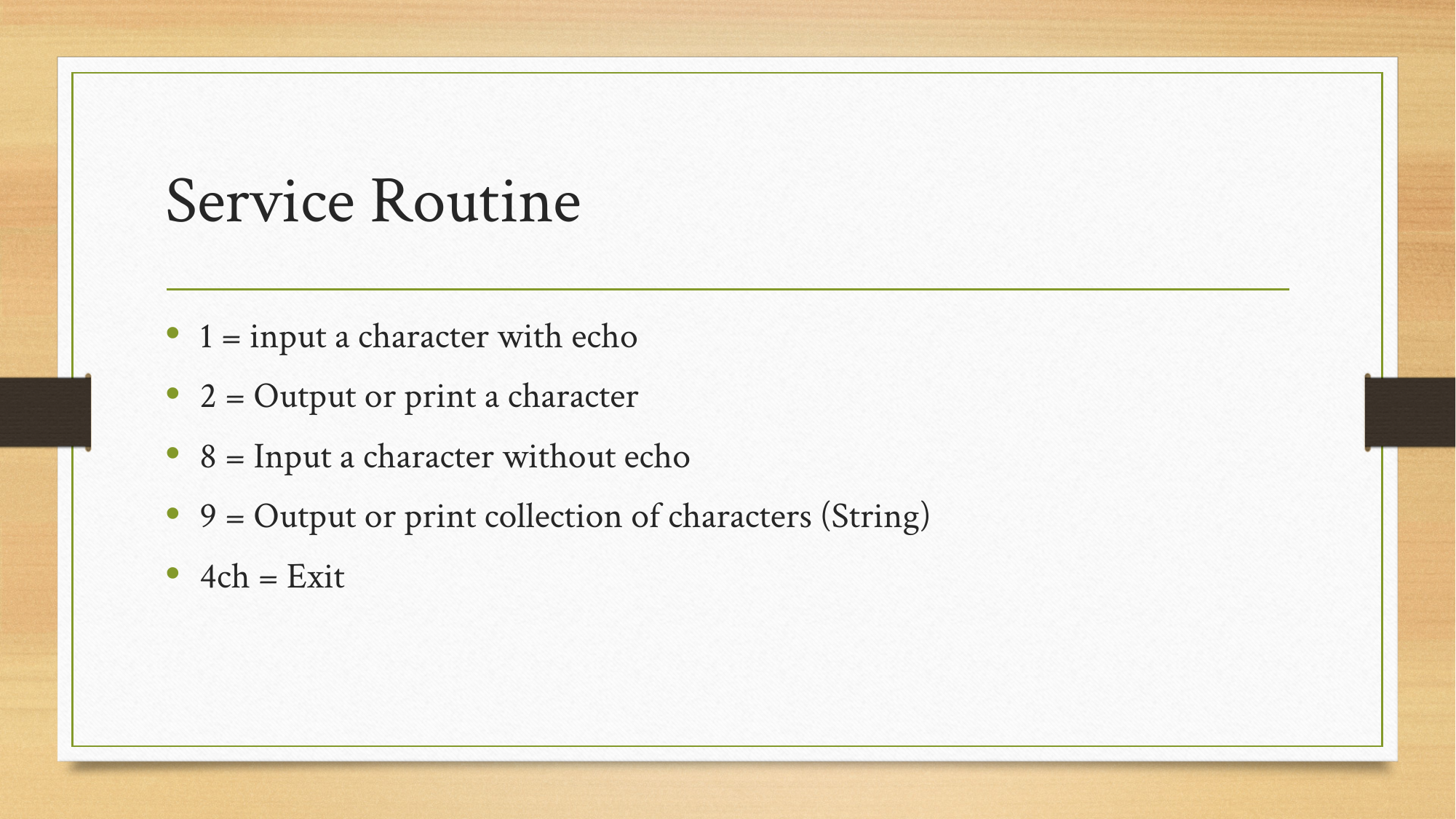

# Service Routine
1 = input a character with echo
2 = Output or print a character
8 = Input a character without echo
9 = Output or print collection of characters (String)
4ch = Exit